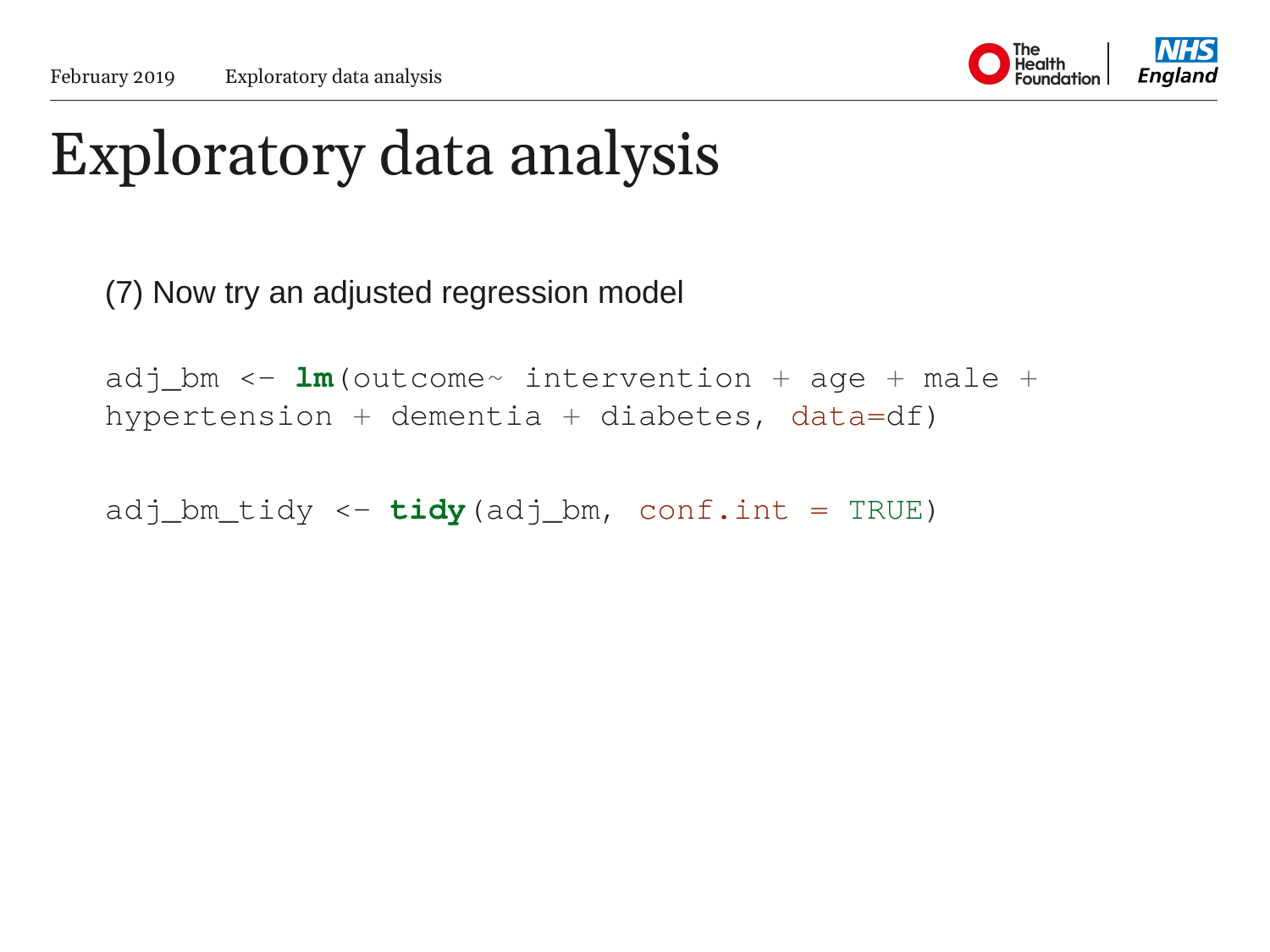

February 2019
Exploratory data analysis
# Exploratory data analysis

(7) Now try an adjusted regression model

adj_bm <- lm(outcome~ intervention + age + male +  hypertension + dementia + diabetes, data=df)
adj_bm_tidy <- tidy(adj_bm, conf.int = TRUE)